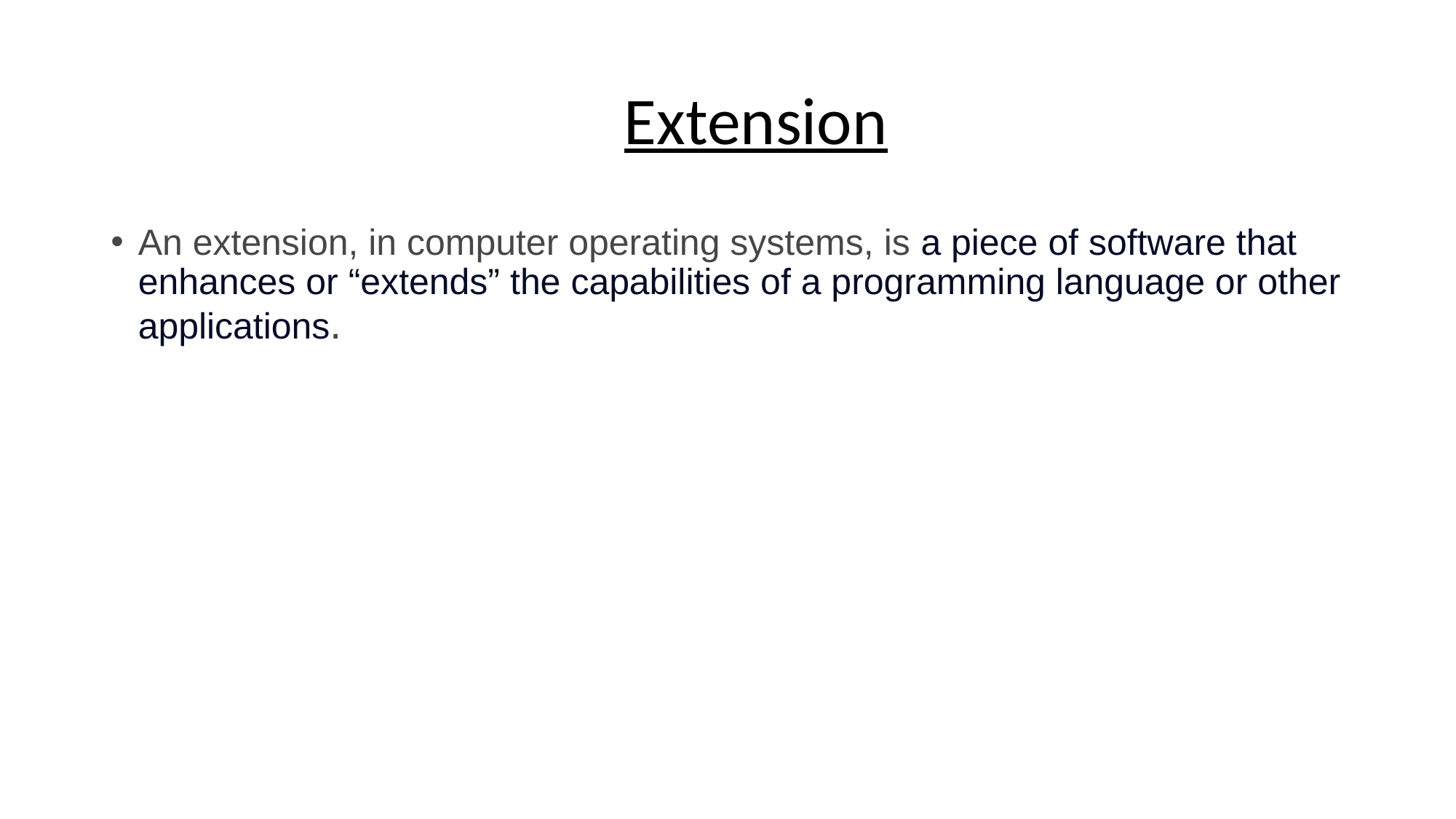

# Extension
An extension, in computer operating systems, is a piece of software that enhances or “extends” the capabilities of a programming language or other applications.